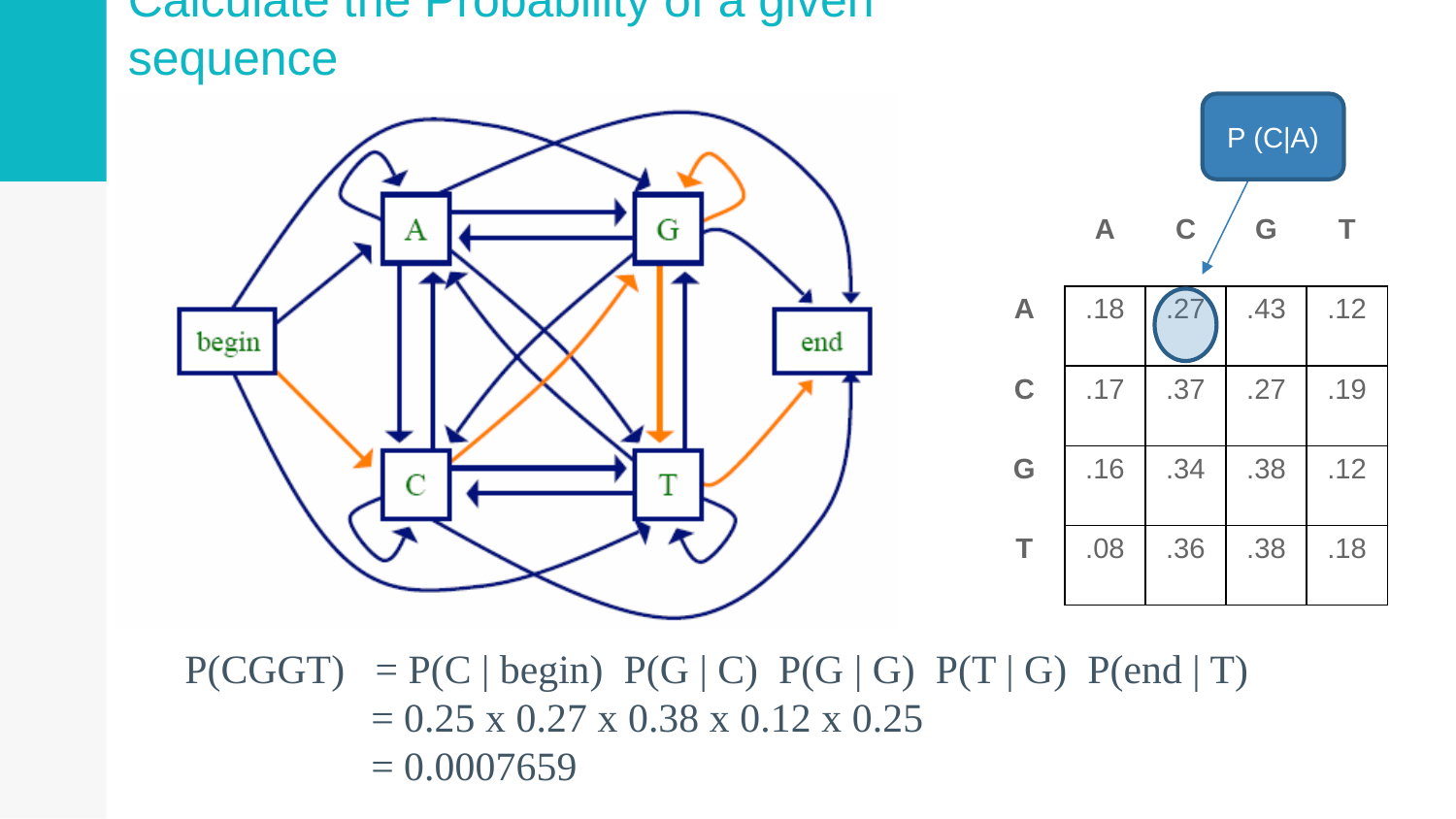

# Calculate the Probability of a given sequence

P (C|A)
|  | A | C | G | T |
| --- | --- | --- | --- | --- |
| A | .18 | .27 | .43 | .12 |
| C | .17 | .37 | .27 | .19 |
| G | .16 | .34 | .38 | .12 |
| T | .08 | .36 | .38 | .18 |

P(CGGT)   = P(C | begin)  P(G | C)  P(G | G)  P(T | G)  P(end | T)
	    = 0.25 x 0.27 x 0.38 x 0.12 x 0.25
	    = 0.0007659